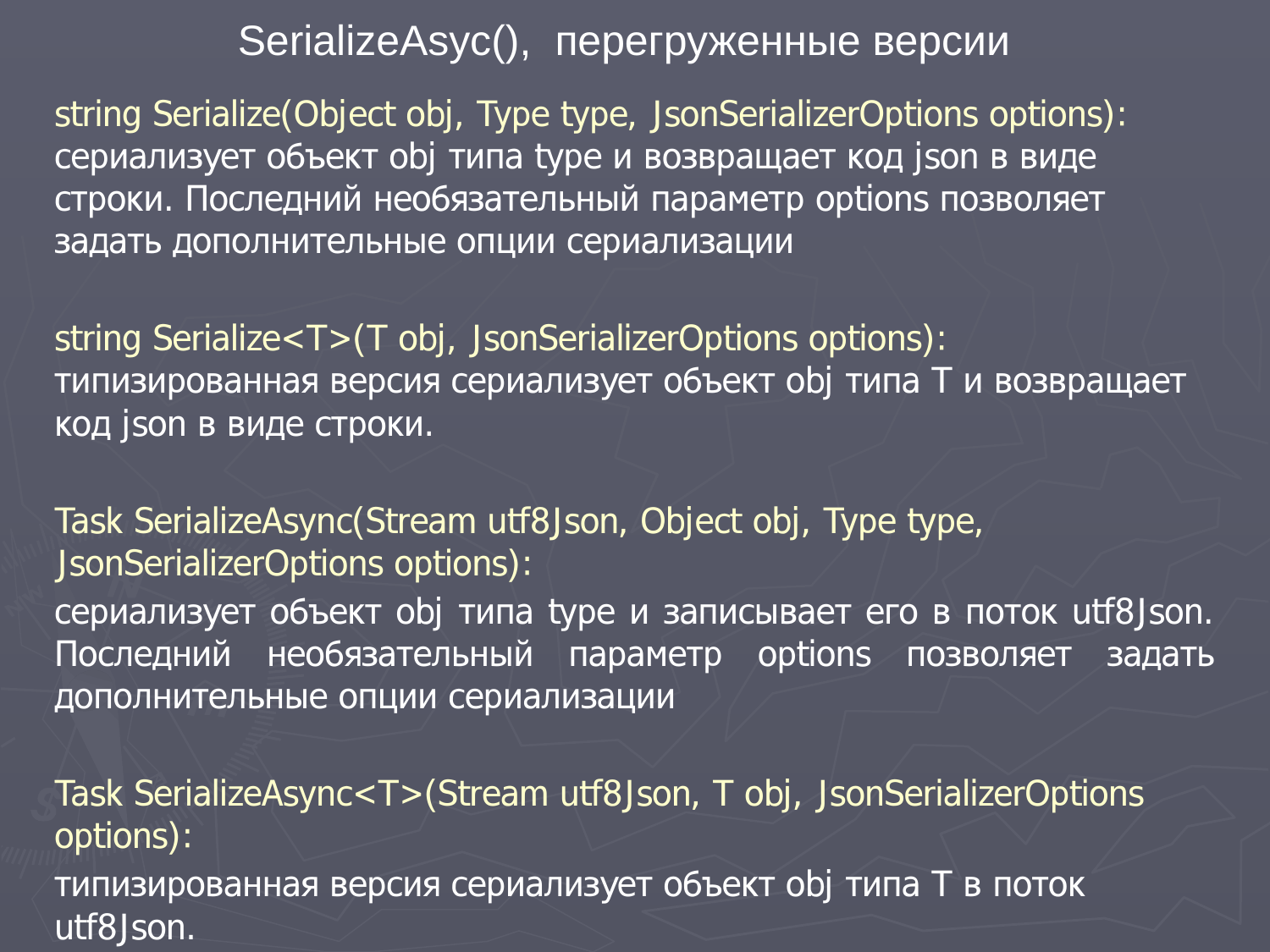

SerializeAsyc(),  перегруженные версии
string Serialize(Object obj, Type type, JsonSerializerOptions options): сериализует объект obj типа type и возвращает код json в виде строки. Последний необязательный параметр options позволяет задать дополнительные опции сериализации

string Serialize<T>(T obj, JsonSerializerOptions options): типизированная версия сериализует объект obj типа T и возвращает код json в виде строки.

Task SerializeAsync(Stream utf8Json, Object obj, Type type, JsonSerializerOptions options):
сериализует объект obj типа type и записывает его в поток utf8Json. Последний необязательный параметр options позволяет задать дополнительные опции сериализации

Task SerializeAsync<T>(Stream utf8Json, T obj, JsonSerializerOptions options):
типизированная версия сериализует объект obj типа T в поток utf8Json.